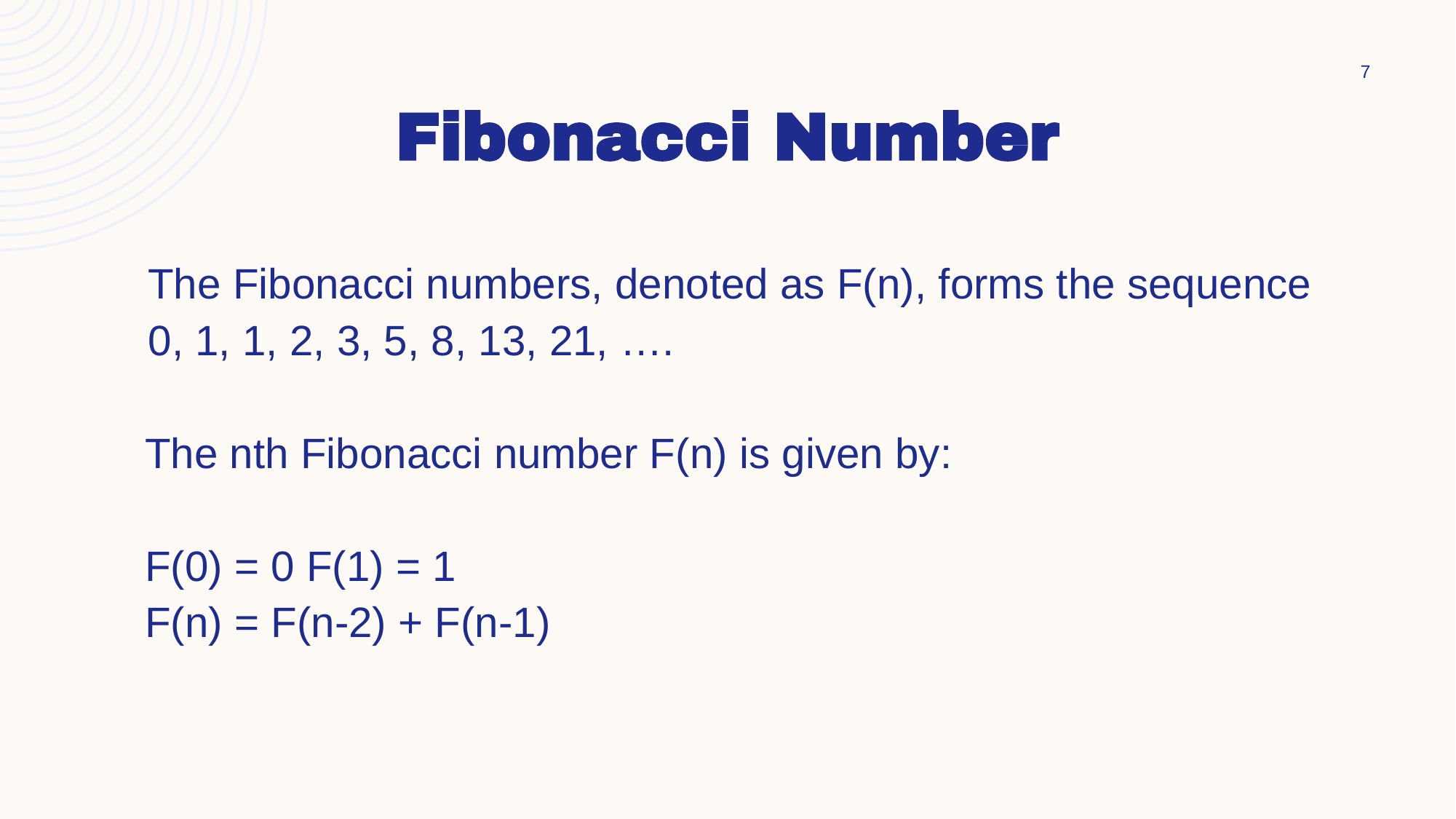

7
# Fibonacci Number
     The Fibonacci numbers, denoted as F(n), forms the sequence
     0, 1, 1, 2, 3, 5, 8, 13, 21, ….

The nth Fibonacci number F(n) is given by:

F(0) = 0 F(1) = 1
F(n) = F(n-2) + F(n-1)